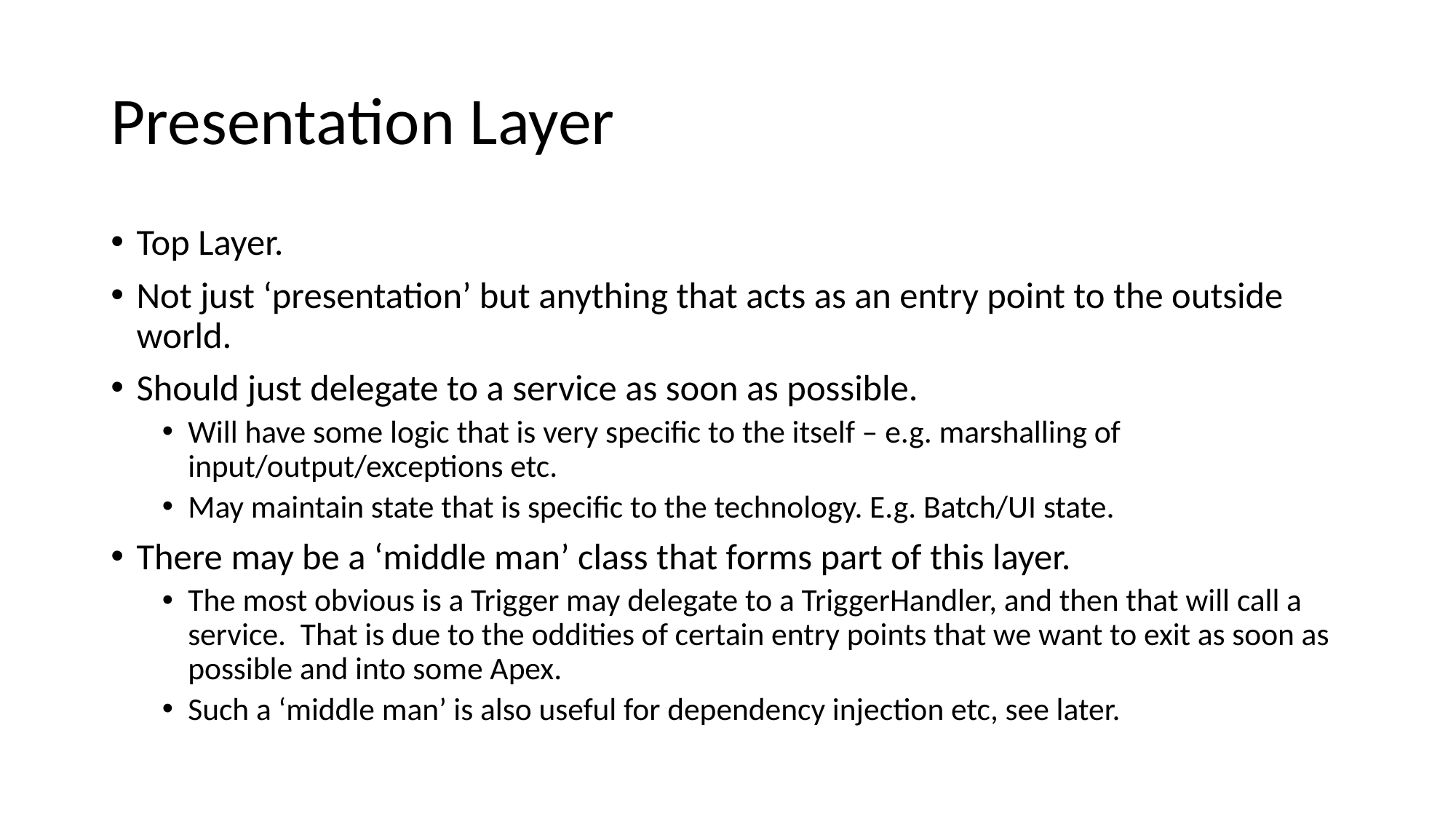

# Presentation Layer
Top Layer.
Not just ‘presentation’ but anything that acts as an entry point to the outside world.
Should just delegate to a service as soon as possible.
Will have some logic that is very specific to the itself – e.g. marshalling of input/output/exceptions etc.
May maintain state that is specific to the technology. E.g. Batch/UI state.
There may be a ‘middle man’ class that forms part of this layer.
The most obvious is a Trigger may delegate to a TriggerHandler, and then that will call a service.  That is due to the oddities of certain entry points that we want to exit as soon as possible and into some Apex.
Such a ‘middle man’ is also useful for dependency injection etc, see later.